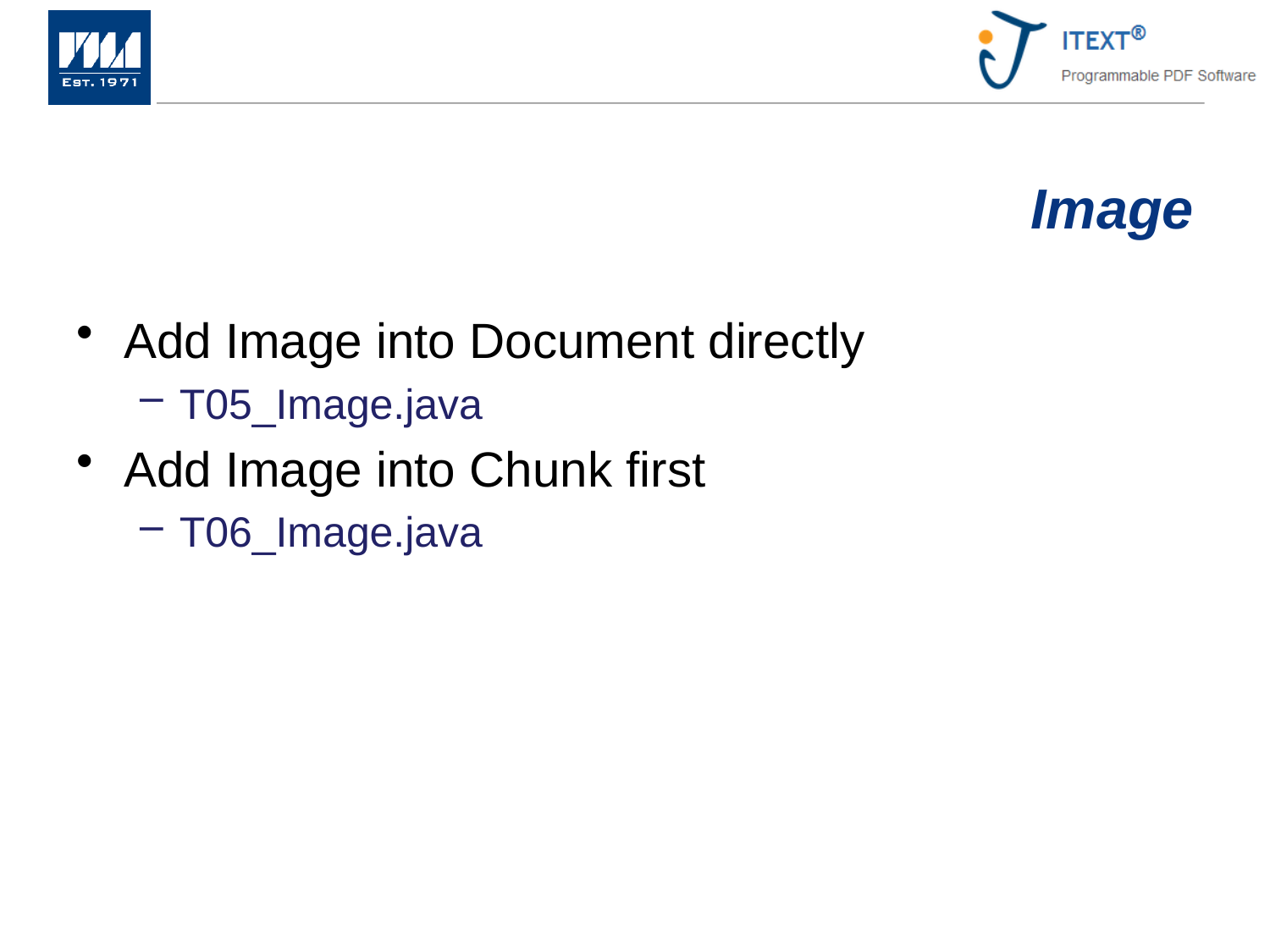

# Image
Add Image into Document directly
T05_Image.java
Add Image into Chunk first
T06_Image.java